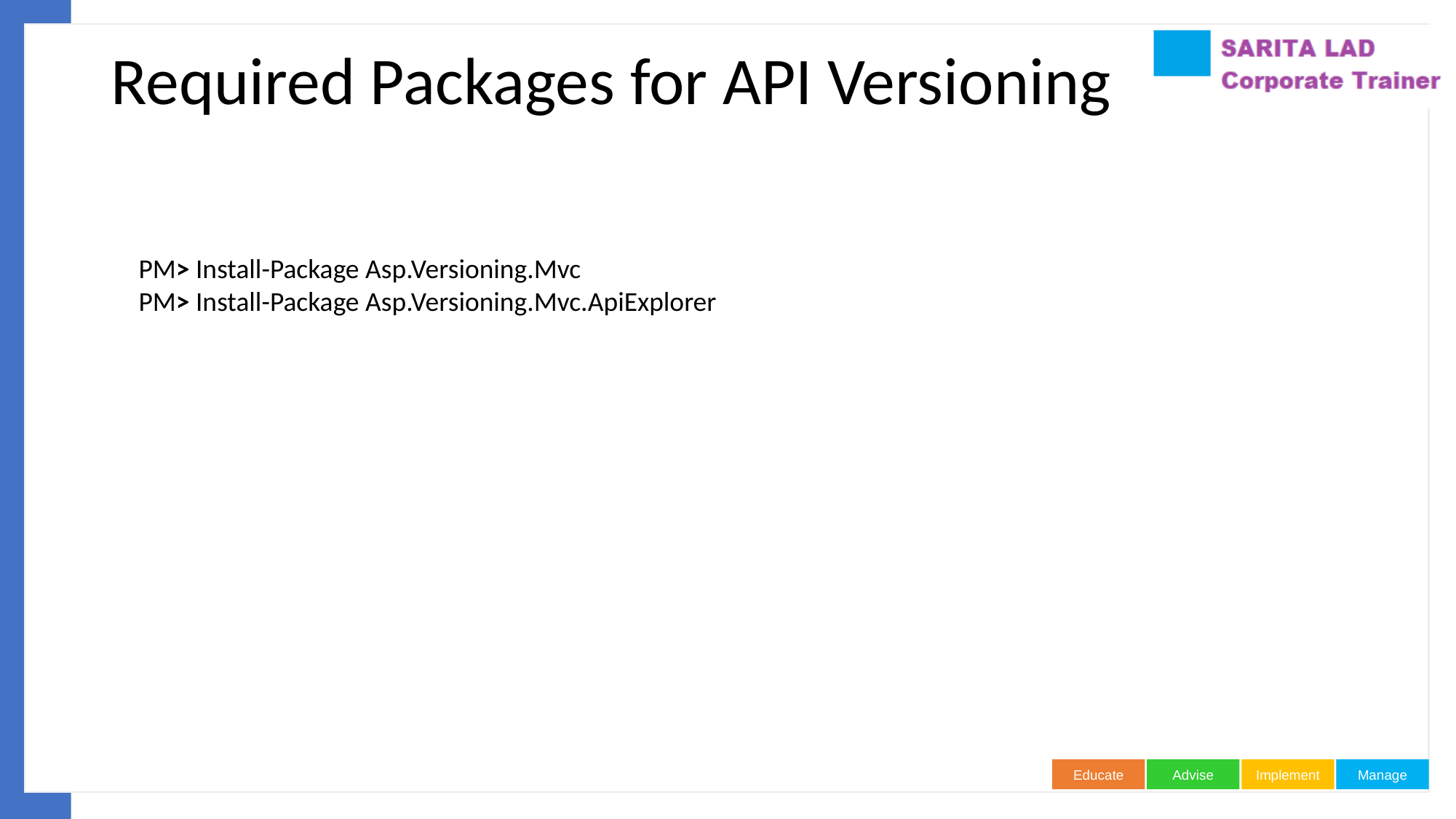

# Required Packages for API Versioning

PM> Install-Package Asp.Versioning.Mvc
PM> Install-Package Asp.Versioning.Mvc.ApiExplorer